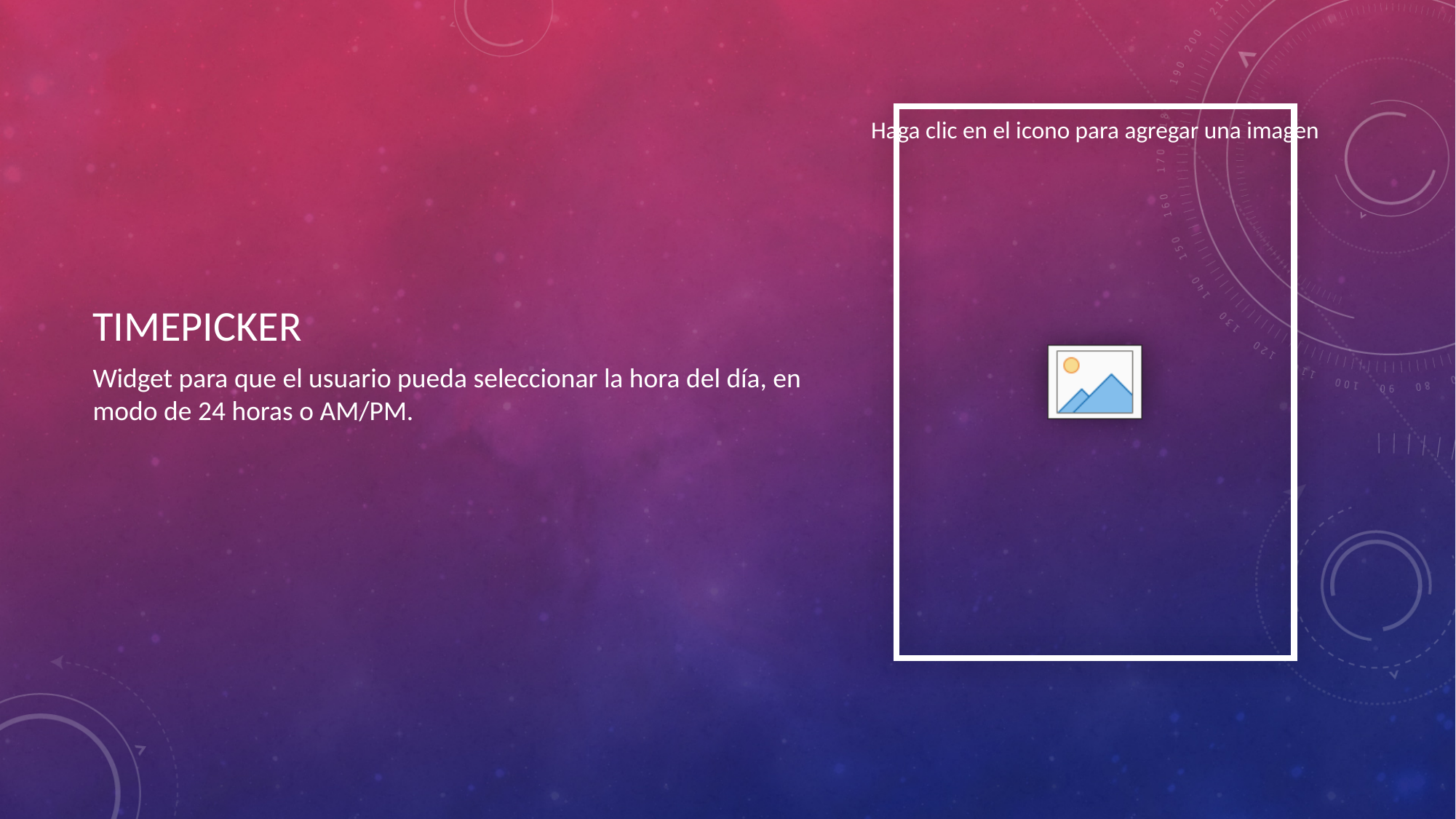

# TIMEPICKER
Widget para que el usuario pueda seleccionar la hora del día, en modo de 24 horas o AM/PM.